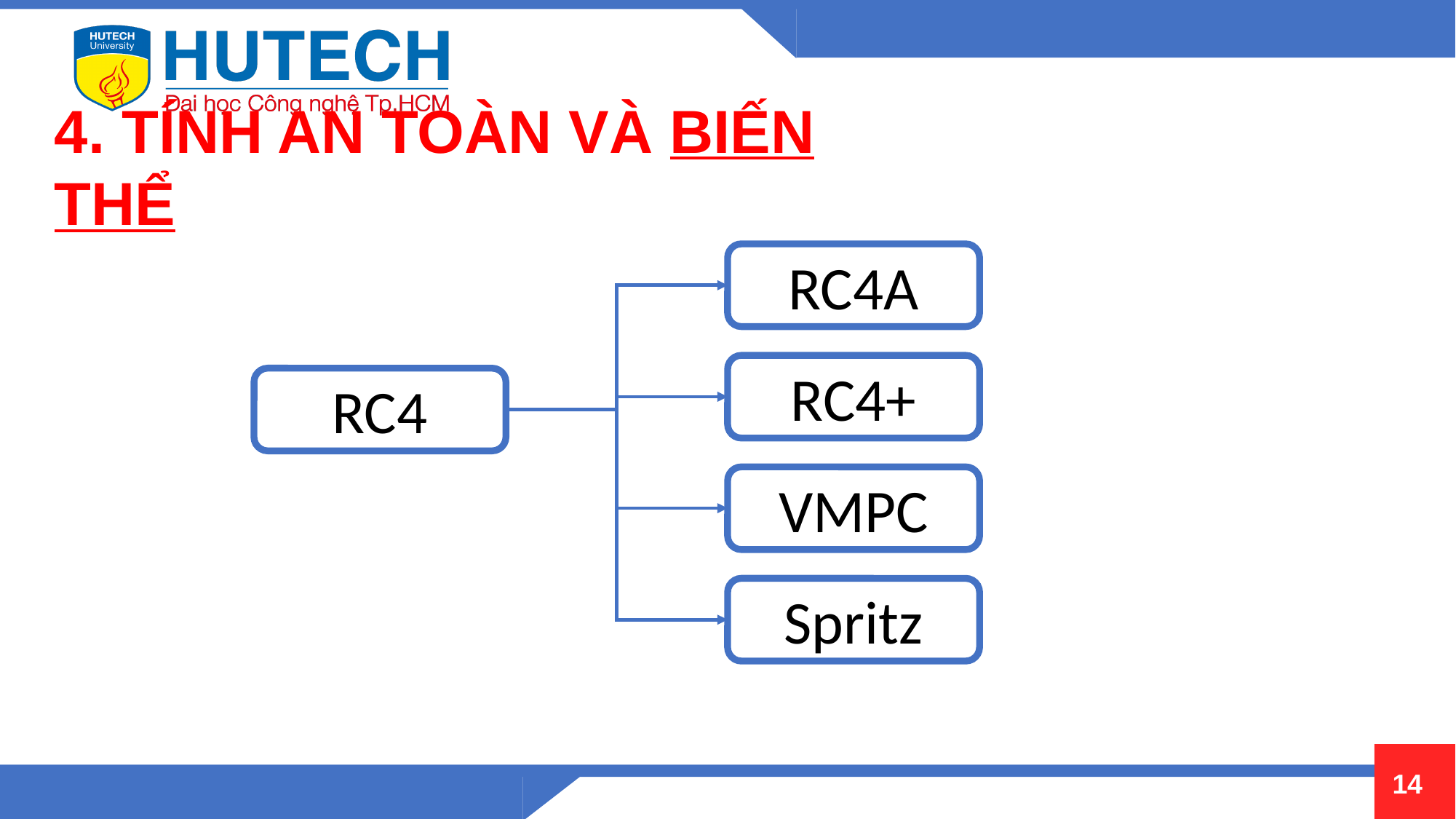

4. TÍNH AN TOÀN VÀ BIẾN THỂ
RC4A
RC4+
RC4
VMPC
Spritz